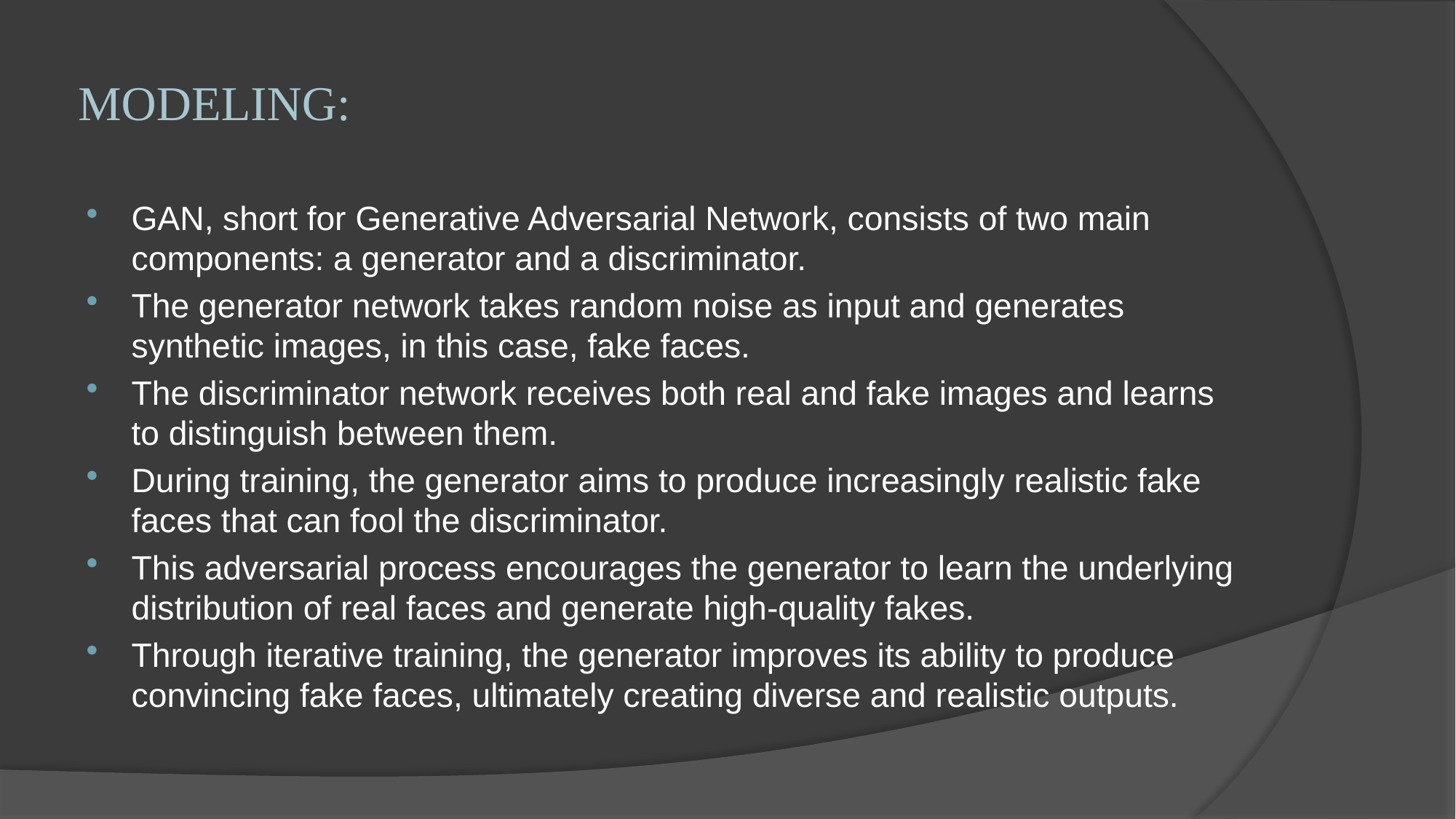

# MODELING:
GAN, short for Generative Adversarial Network, consists of two main components: a generator and a discriminator.
The generator network takes random noise as input and generates synthetic images, in this case, fake faces.
The discriminator network receives both real and fake images and learns to distinguish between them.
During training, the generator aims to produce increasingly realistic fake faces that can fool the discriminator.
This adversarial process encourages the generator to learn the underlying distribution of real faces and generate high-quality fakes.
Through iterative training, the generator improves its ability to produce convincing fake faces, ultimately creating diverse and realistic outputs.